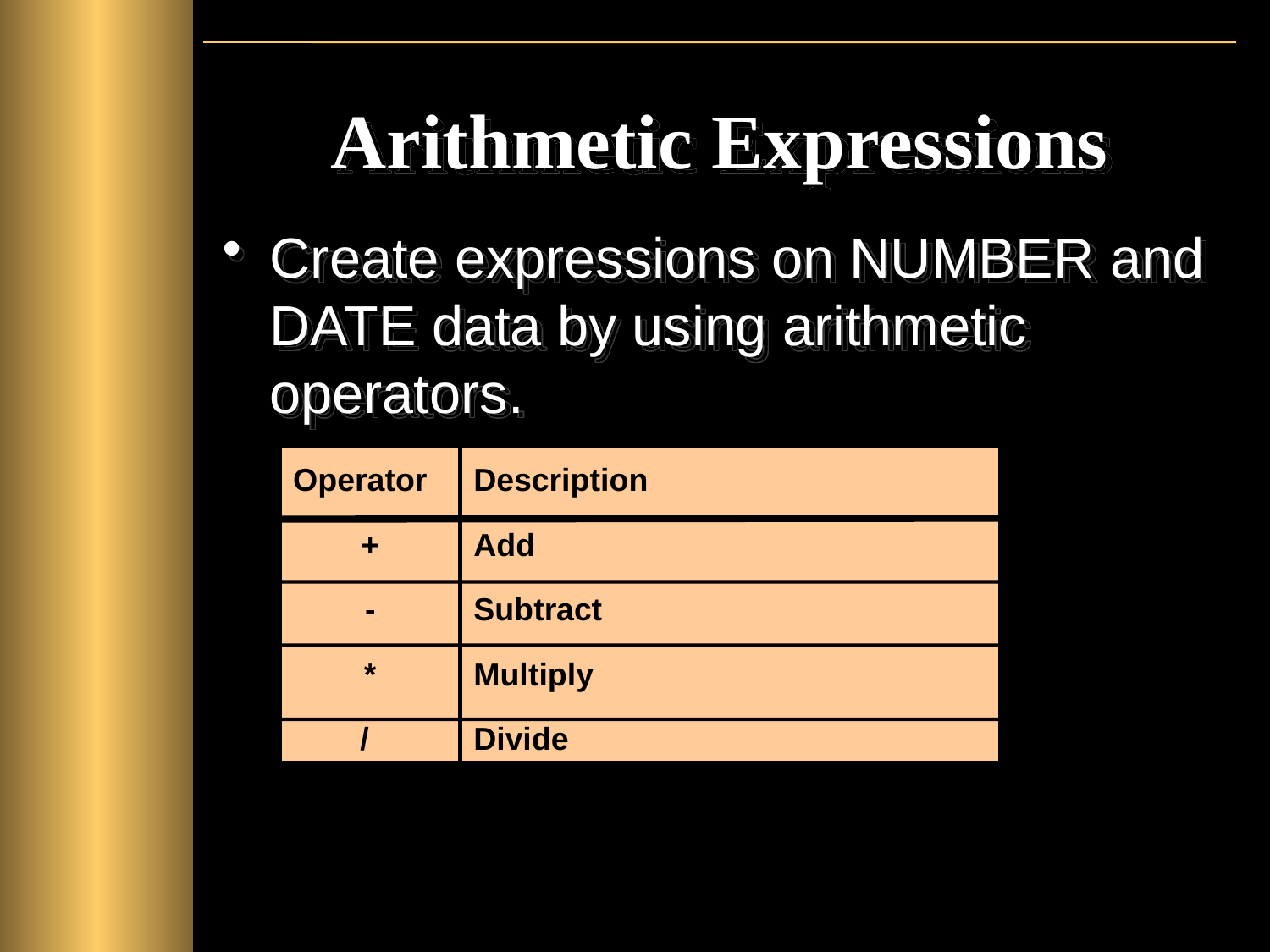

# Arithmetic Expressions
Create expressions on NUMBER and DATE data by using arithmetic operators.
Operator
+
-
*
      /
Description
Add
Subtract
Multiply
Divide